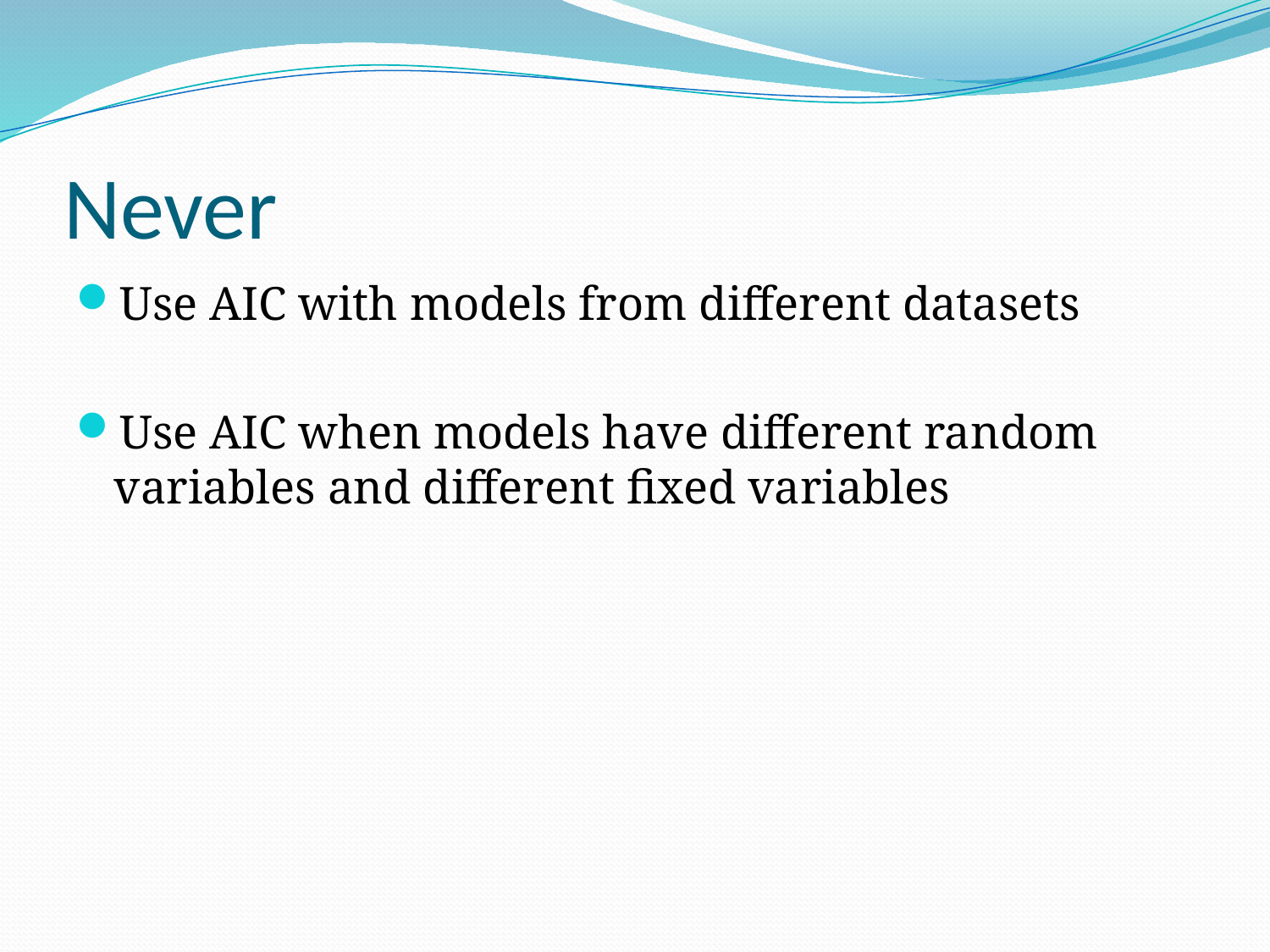

# Never
Use AIC with models from different datasets

Use AIC when models have different random variables and different fixed variables